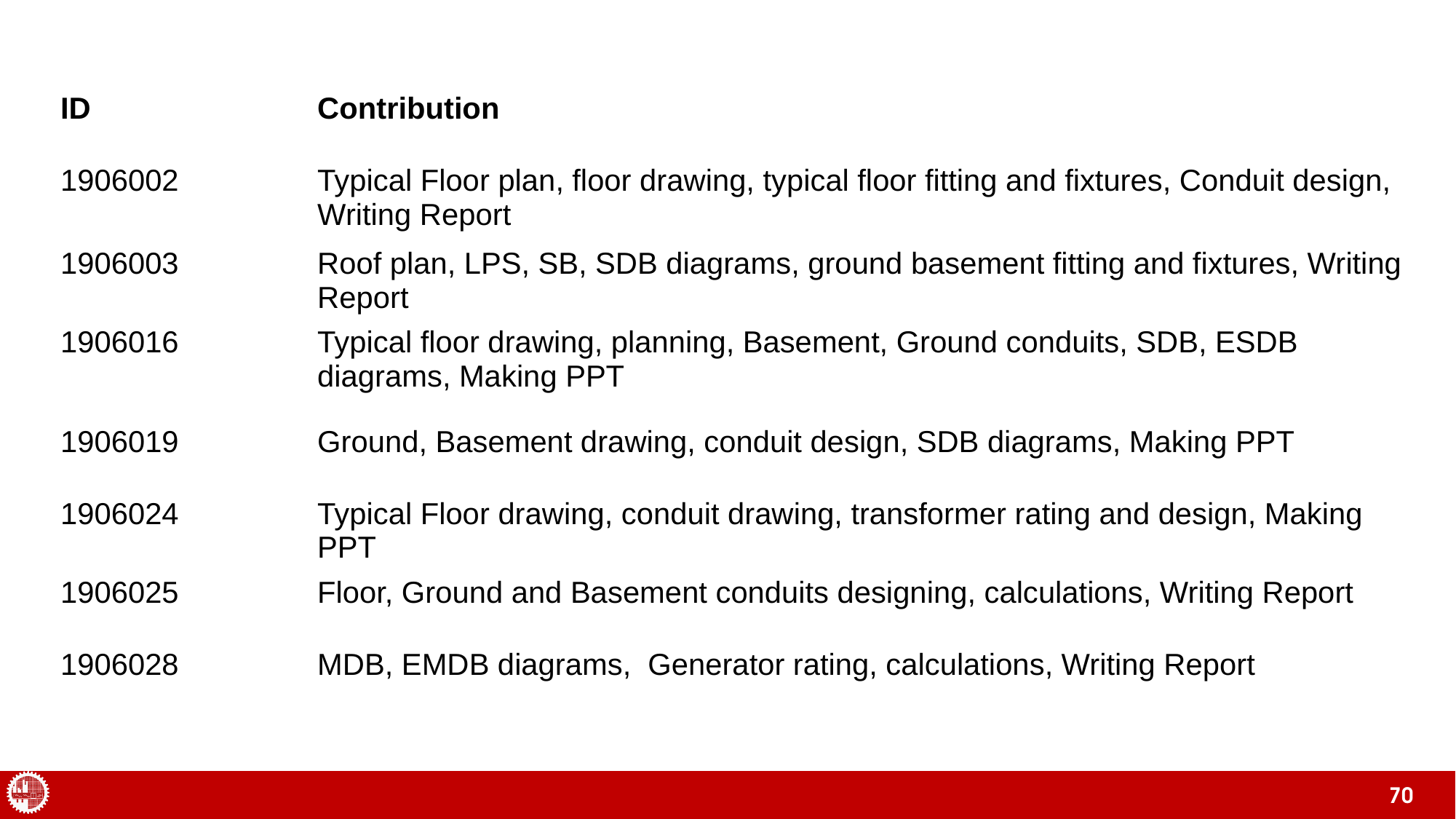

| ID | Contribution |
| --- | --- |
| 1906002 | Typical Floor plan, floor drawing, typical floor fitting and fixtures, Conduit design, Writing Report |
| 1906003 | Roof plan, LPS, SB, SDB diagrams, ground basement fitting and fixtures, Writing Report |
| 1906016 | Typical floor drawing, planning, Basement, Ground conduits, SDB, ESDB diagrams, Making PPT |
| 1906019 | Ground, Basement drawing, conduit design, SDB diagrams, Making PPT |
| 1906024 | Typical Floor drawing, conduit drawing, transformer rating and design, Making PPT |
| 1906025 | Floor, Ground and Basement conduits designing, calculations, Writing Report |
| 1906028 | MDB, EMDB diagrams, Generator rating, calculations, Writing Report |
70